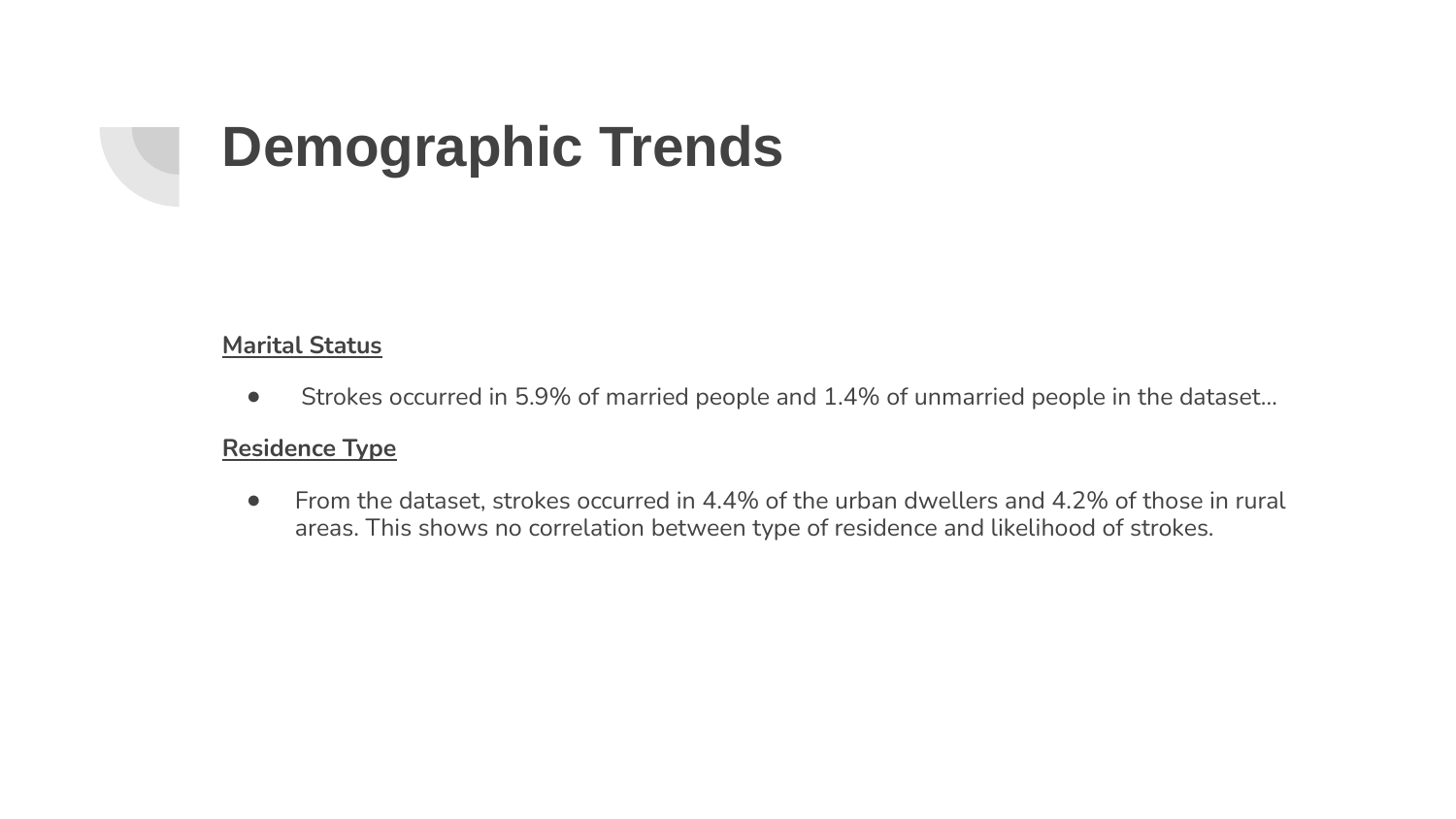

# Demographic Trends
Marital Status
 Strokes occurred in 5.9% of married people and 1.4% of unmarried people in the dataset…
Residence Type
From the dataset, strokes occurred in 4.4% of the urban dwellers and 4.2% of those in rural areas. This shows no correlation between type of residence and likelihood of strokes.